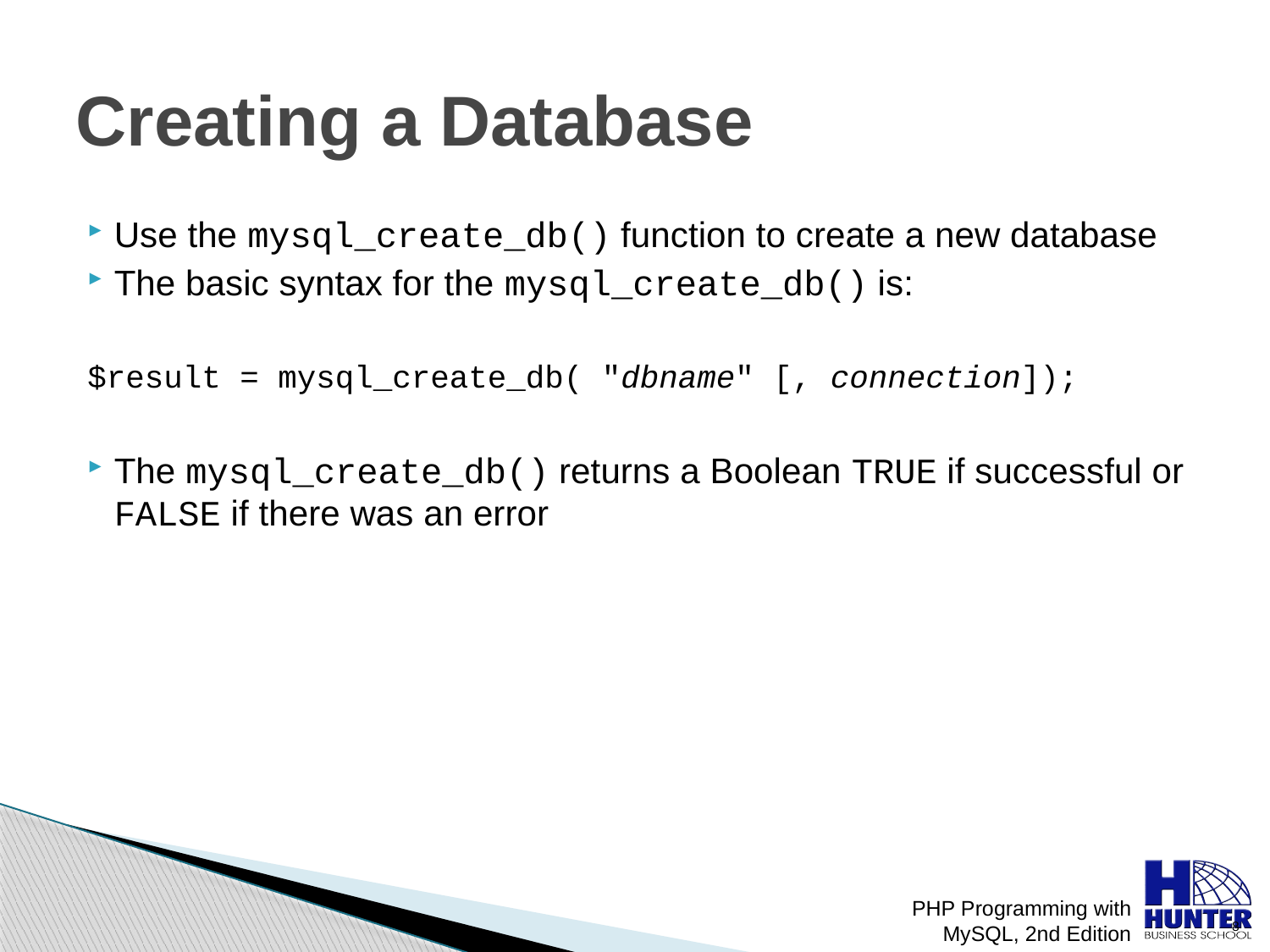

# Creating a Database
Use the mysql_create_db() function to create a new database
The basic syntax for the mysql_create_db() is:

$result = mysql_create_db( "dbname" [, connection]);

The mysql_create_db() returns a Boolean TRUE if successful or FALSE if there was an error
PHP Programming with MySQL, 2nd Edition
 8